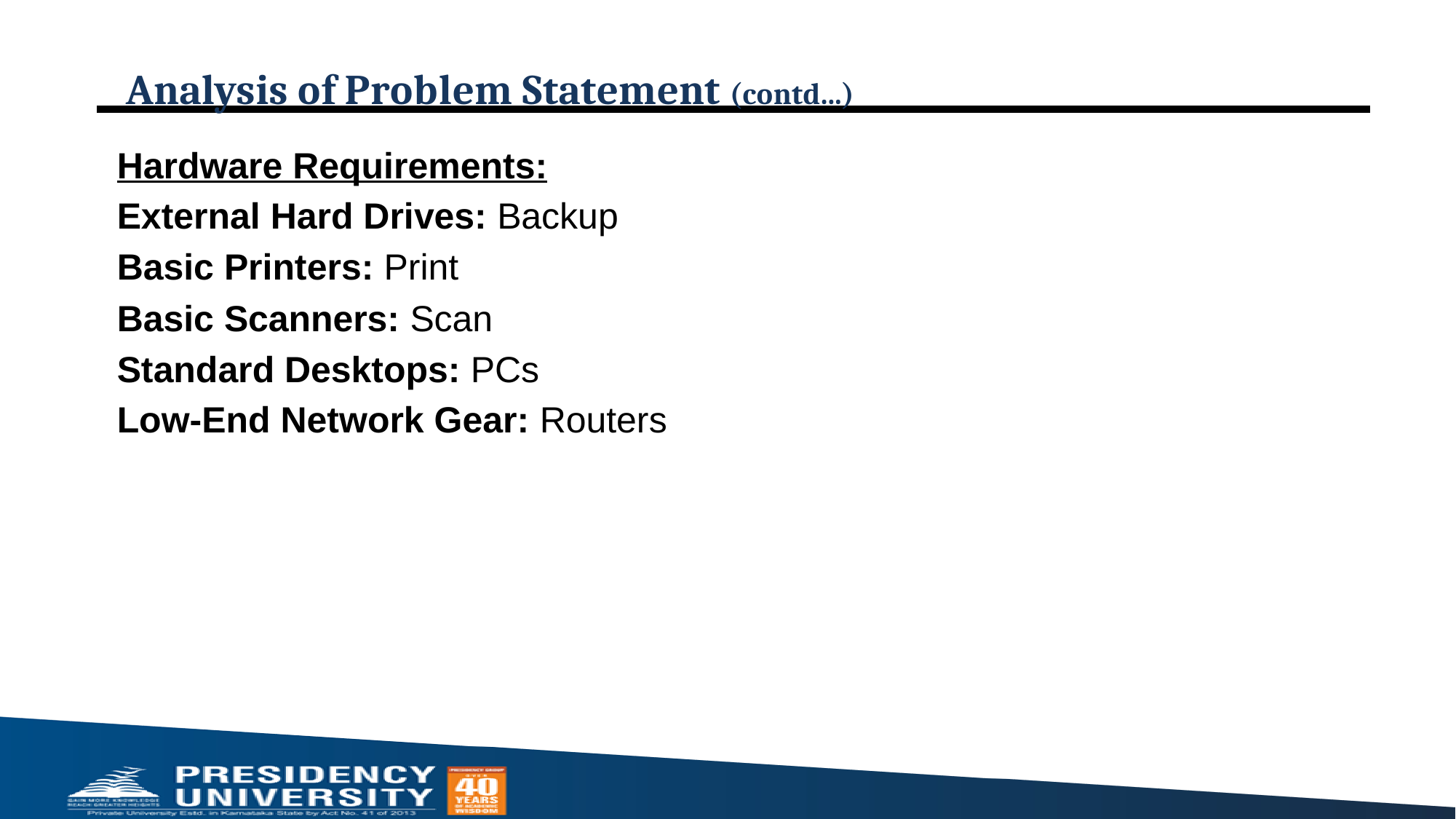

# Analysis of Problem Statement (contd...)
Hardware Requirements:
External Hard Drives: Backup
Basic Printers: Print
Basic Scanners: Scan
Standard Desktops: PCs
Low-End Network Gear: Routers